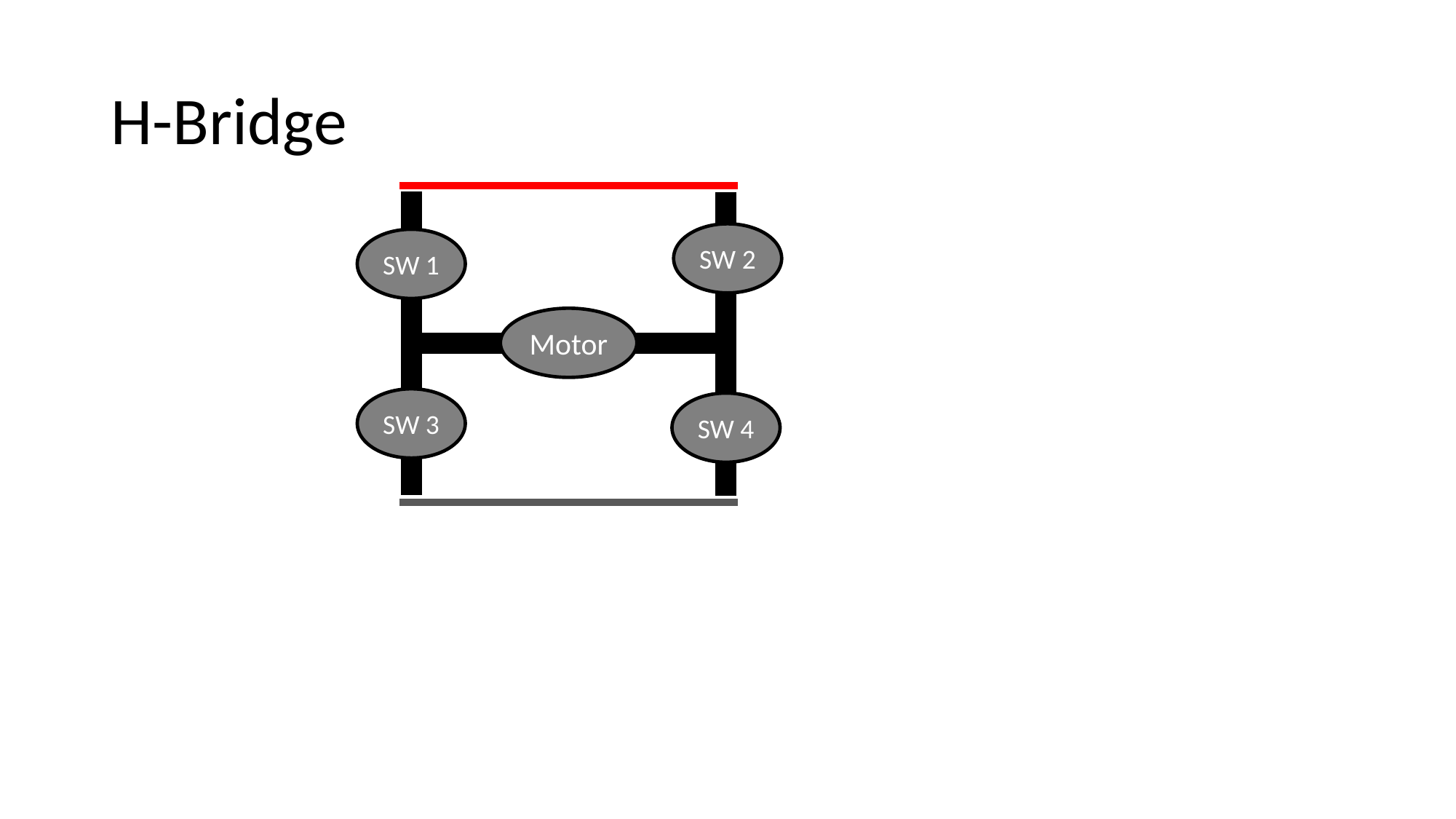

# H-Bridge
SW 2
SW 1
Motor
SW 3
SW 4